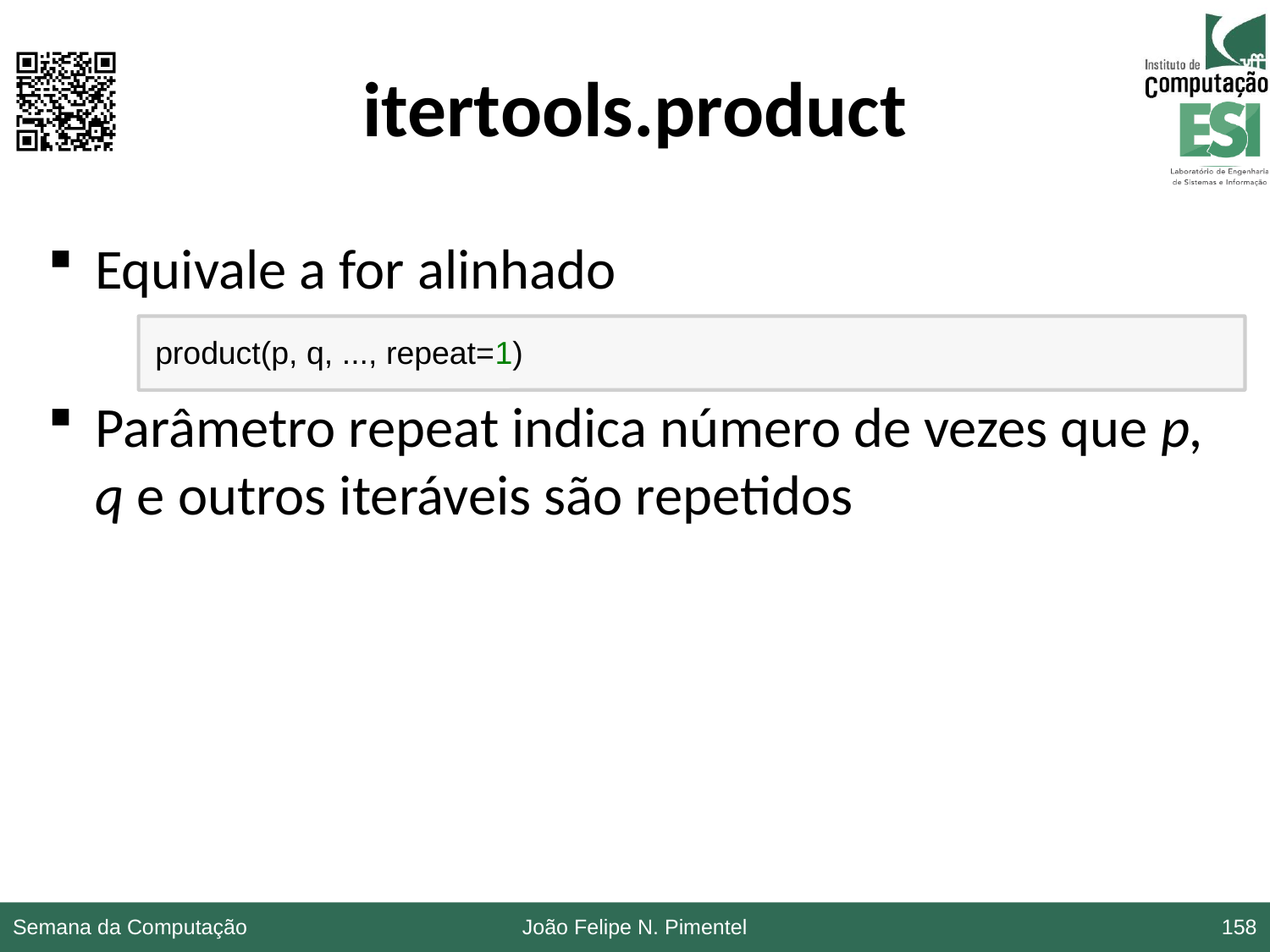

# itertools.product
Equivale a for alinhado

Parâmetro repeat indica número de vezes que p, q e outros iteráveis são repetidos
product(p, q, ..., repeat=1)
Semana da Computação
João Felipe N. Pimentel
158